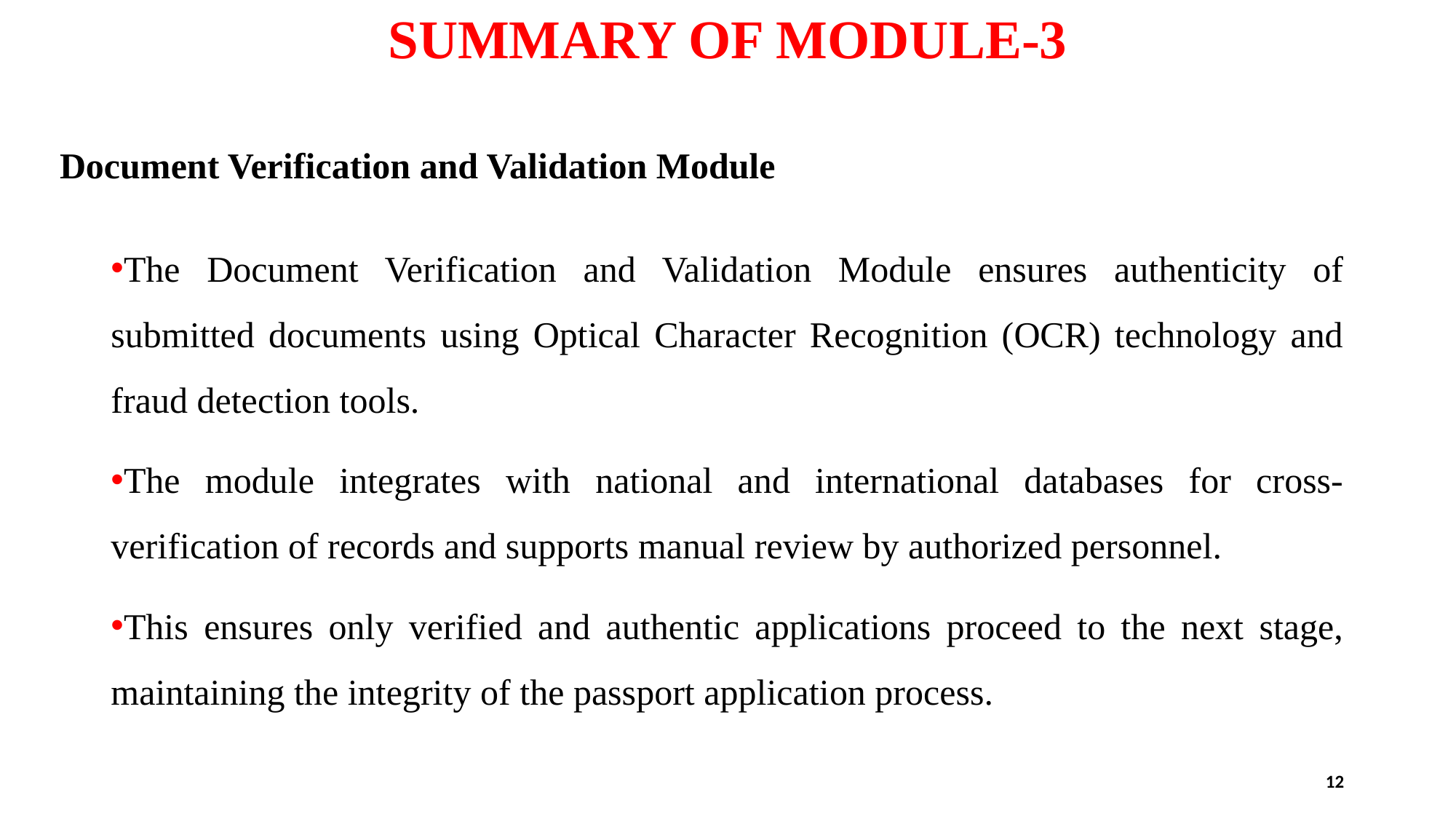

# SUMMARY OF MODULE-3
Document Verification and Validation Module
The Document Verification and Validation Module ensures authenticity of submitted documents using Optical Character Recognition (OCR) technology and fraud detection tools.
The module integrates with national and international databases for cross-verification of records and supports manual review by authorized personnel.
This ensures only verified and authentic applications proceed to the next stage, maintaining the integrity of the passport application process.
12